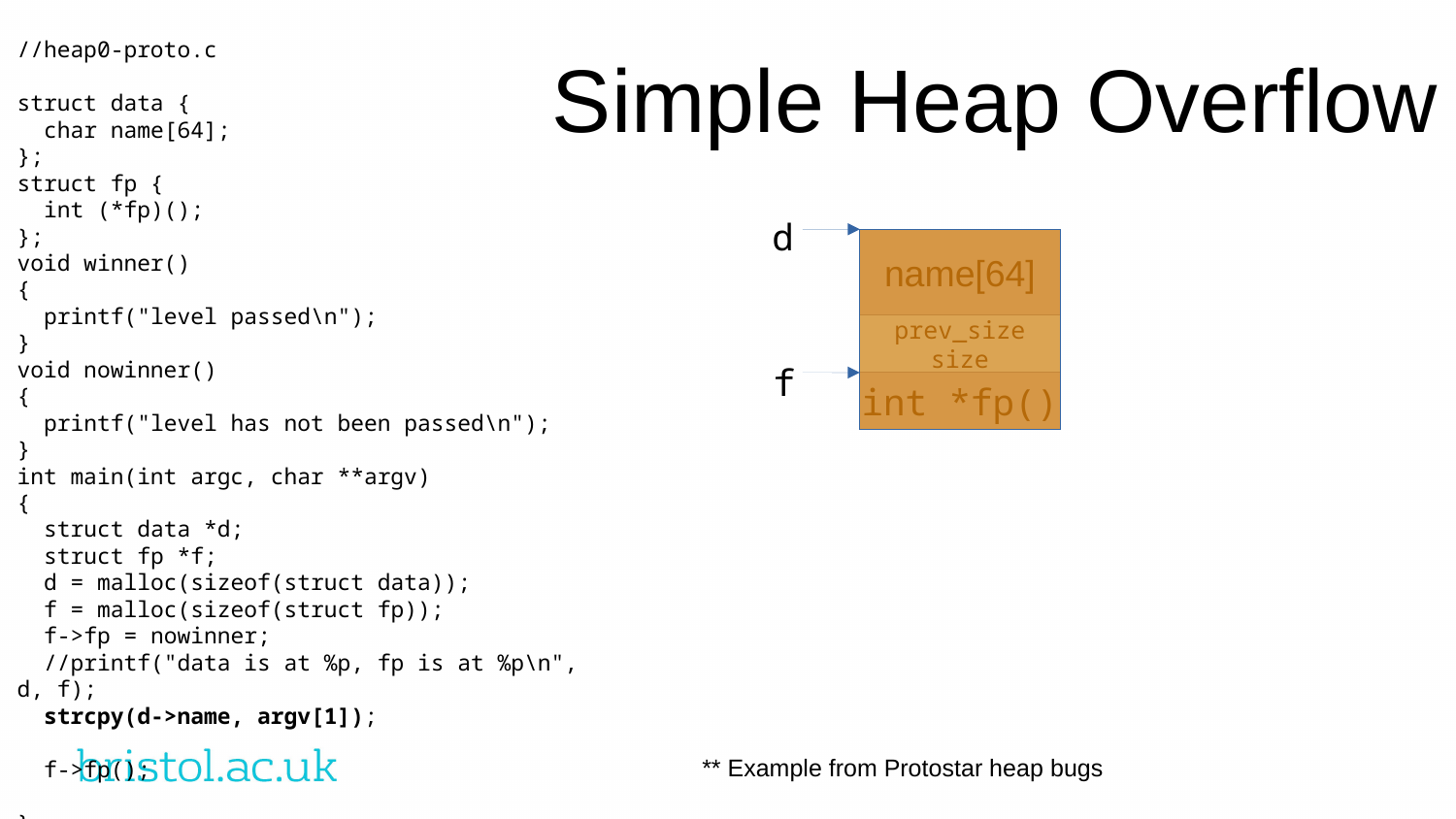

//heap0-proto.c

struct data {
  char name[64];
};
struct fp {
  int (*fp)();
};
void winner()
{
  printf("level passed\n");
}
void nowinner()
{
  printf("level has not been passed\n");
}
int main(int argc, char **argv)
{
  struct data *d;
  struct fp *f;
  d = malloc(sizeof(struct data));
  f = malloc(sizeof(struct fp));
  f->fp = nowinner;
  //printf("data is at %p, fp is at %p\n", d, f);
  strcpy(d->name, argv[1]);

  f->fp();

}

Simple Heap Overflow
d

name[64]

prev_size
size
f

int *fp()
** Example from Protostar heap bugs